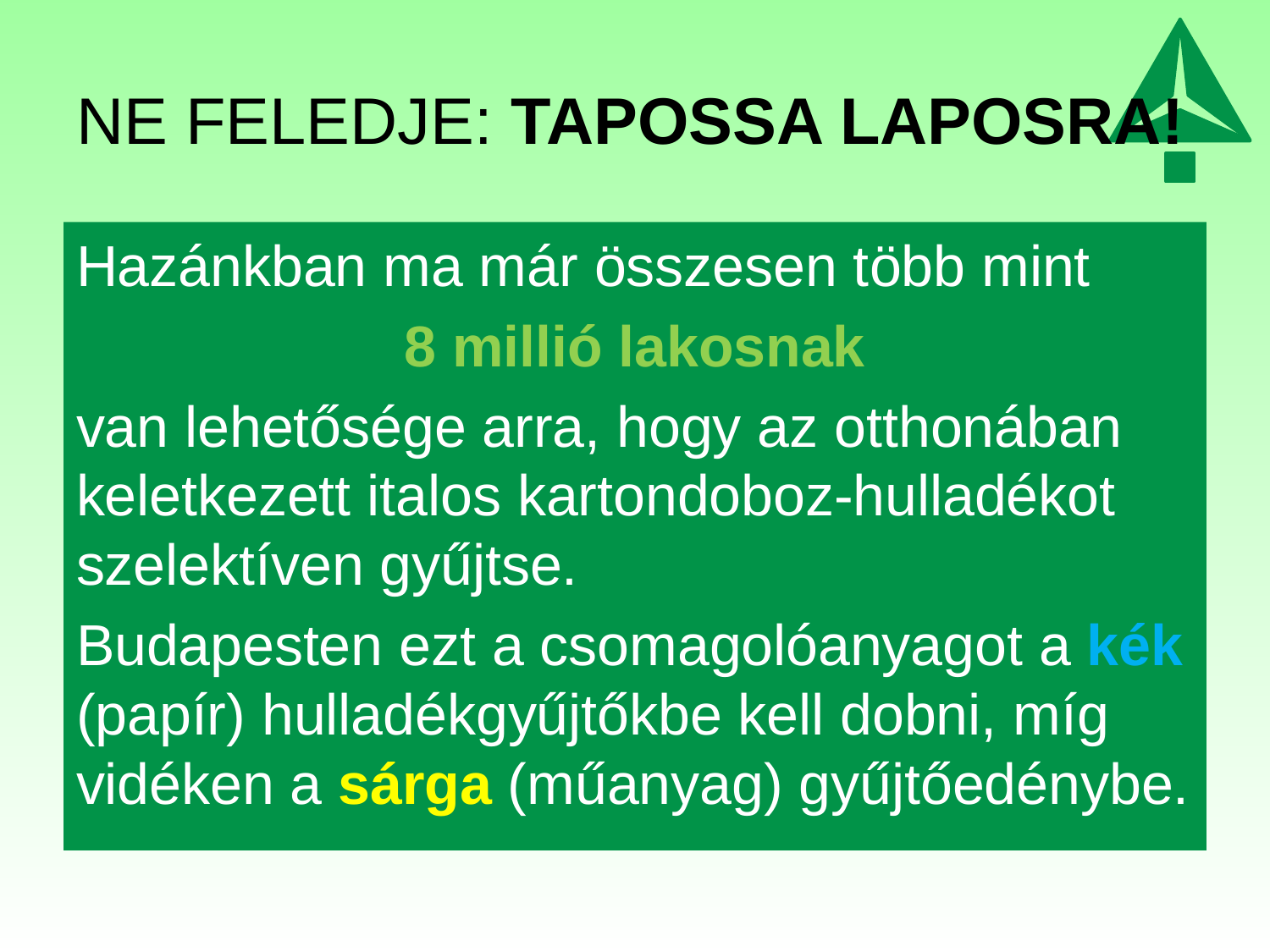

# Ne feledje: Tapossa laposra!
Hazánkban ma már összesen több mint
8 millió lakosnak
van lehetősége arra, hogy az otthonában keletkezett italos kartondoboz-hulladékot szelektíven gyűjtse.
Budapesten ezt a csomagolóanyagot a kék (papír) hulladékgyűjtőkbe kell dobni, míg vidéken a sárga (műanyag) gyűjtőedénybe.